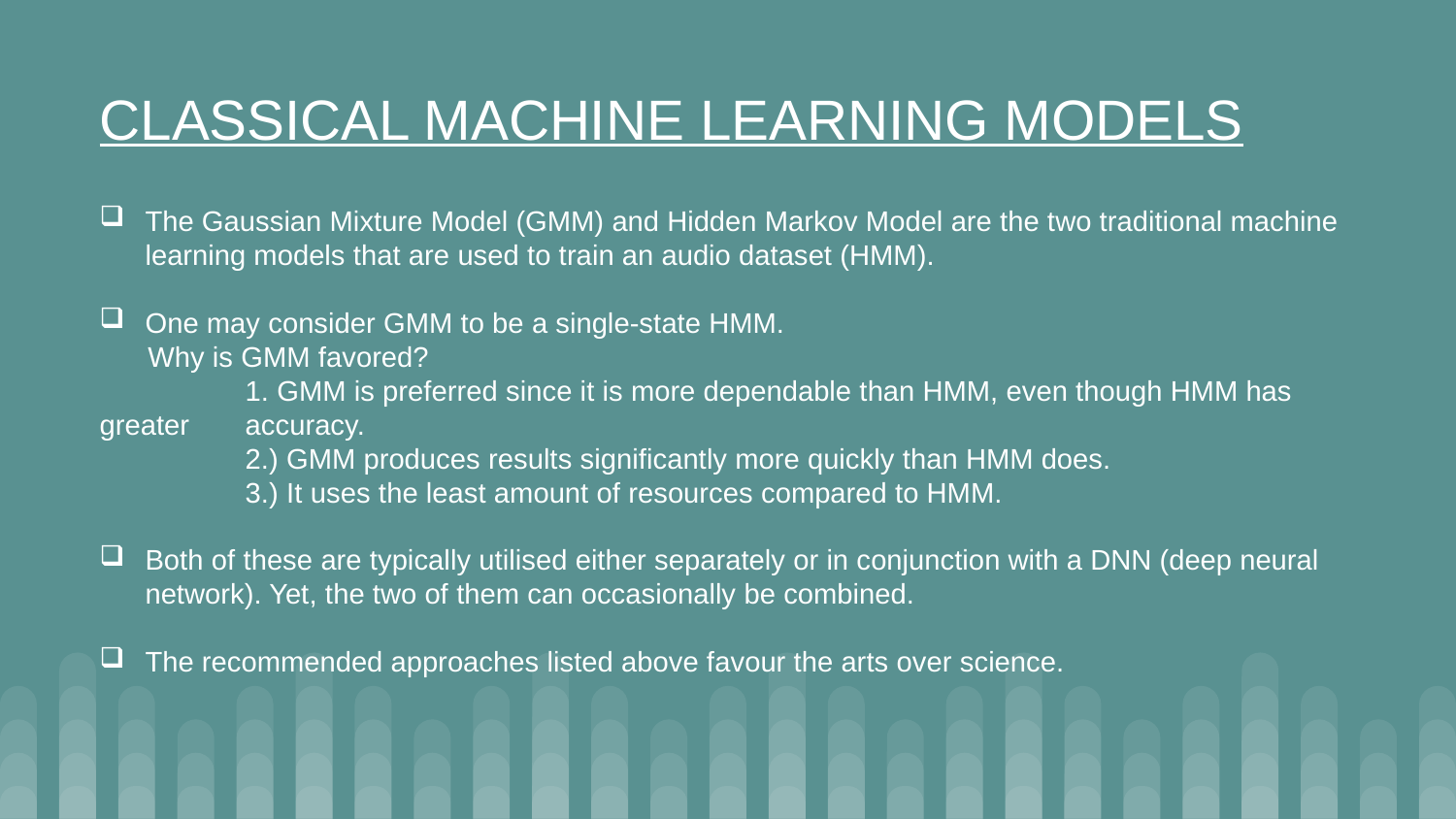

CLASSICAL MACHINE LEARNING MODELS

The Gaussian Mixture Model (GMM) and Hidden Markov Model are the two traditional machine learning models that are used to train an audio dataset (HMM).

One may consider GMM to be a single-state HMM.
      Why is GMM favored?
	1. GMM is preferred since it is more dependable than HMM, even though HMM has greater 	accuracy.
	2.) GMM produces results significantly more quickly than HMM does.
	3.) It uses the least amount of resources compared to HMM.

Both of these are typically utilised either separately or in conjunction with a DNN (deep neural network). Yet, the two of them can occasionally be combined.

The recommended approaches listed above favour the arts over science.